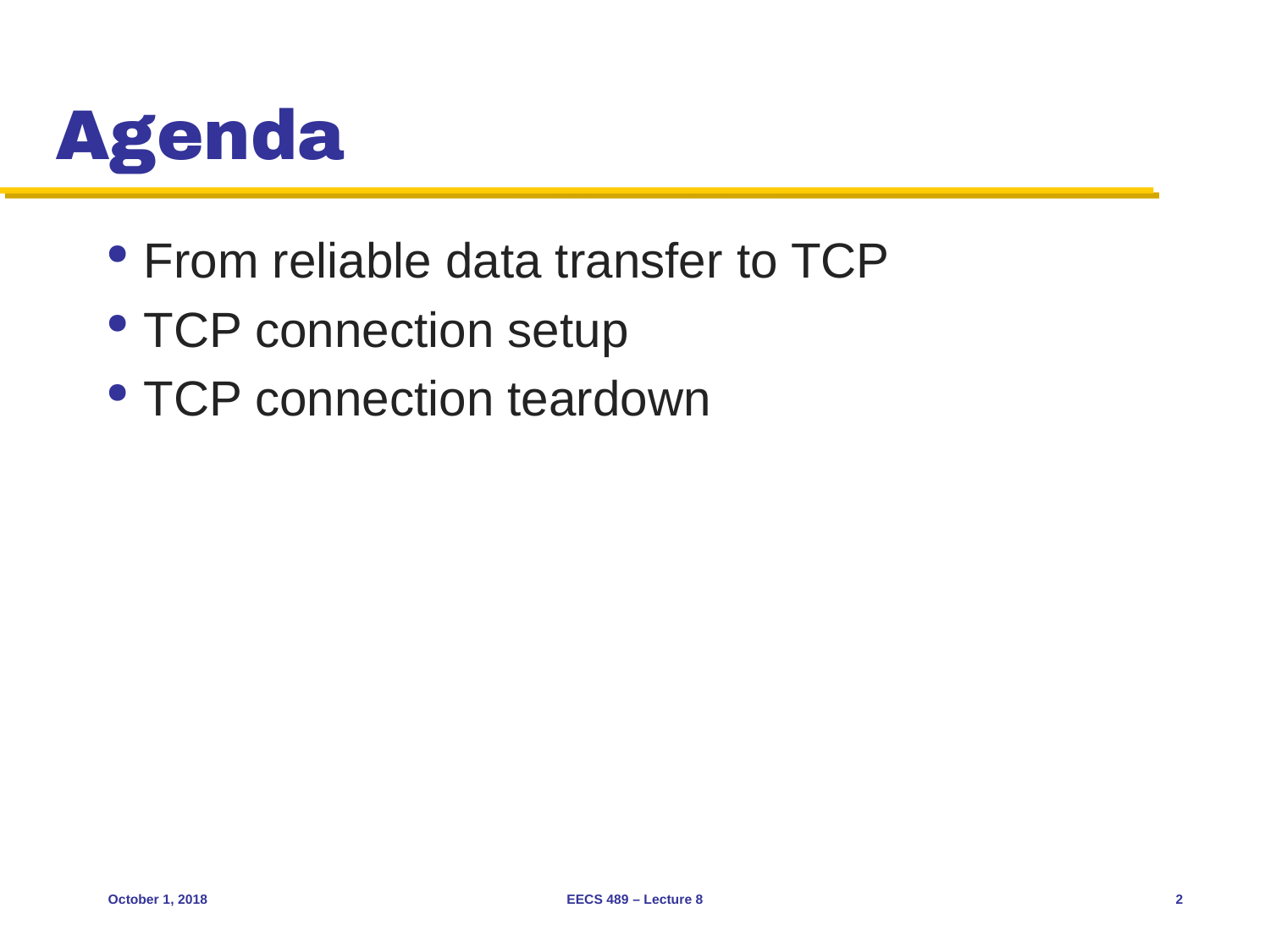

# Agenda
From reliable data transfer to TCP
TCP connection setup
TCP connection teardown

October 1, 2018
EECS 489 – Lecture 8
2